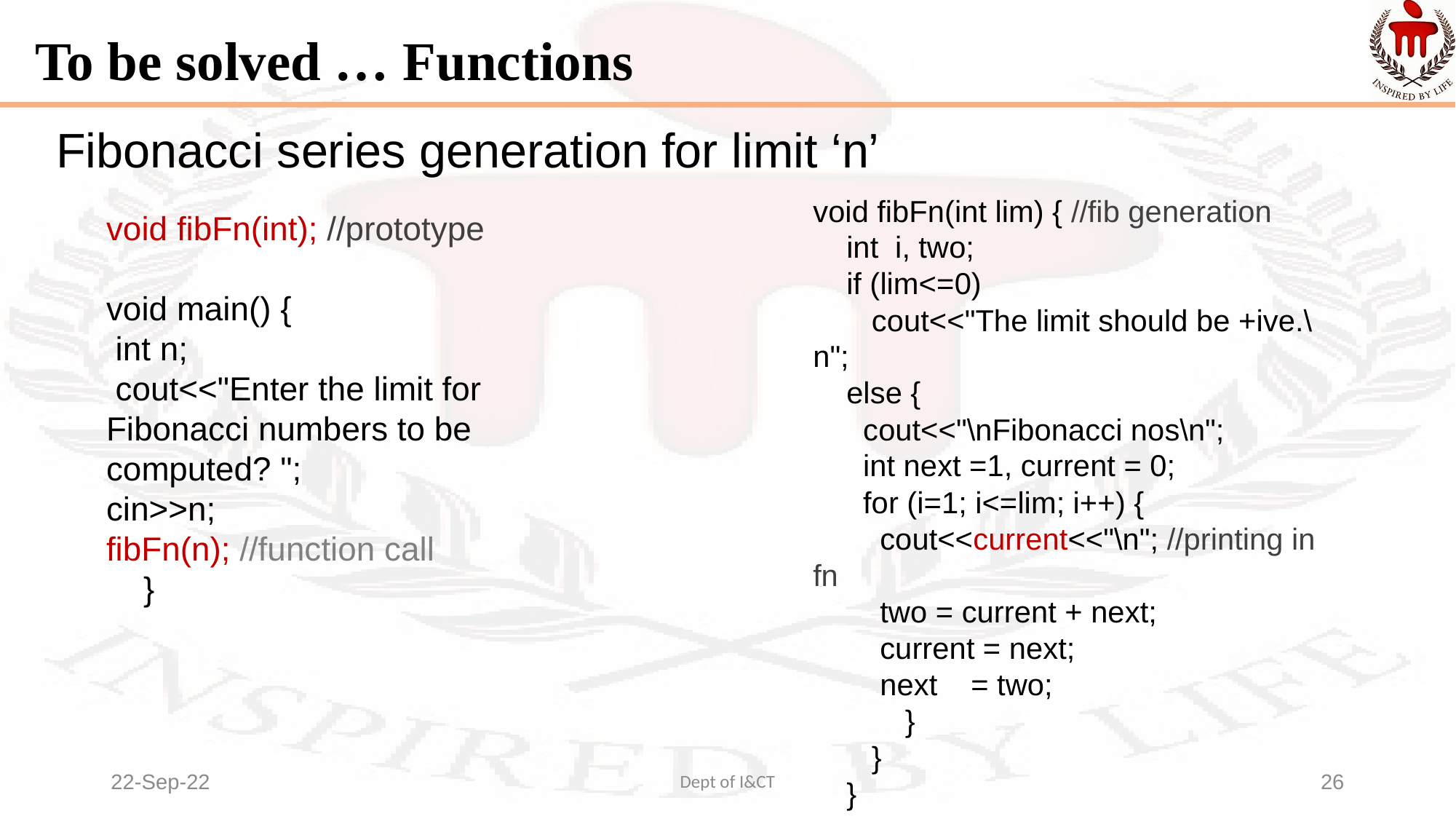

# To be solved … Functions
Fibonacci series generation for limit ‘n’
void fibFn(int lim) { //fib generation
    int  i, two;
    if (lim<=0)
       cout<<"The limit should be +ive.\n";
    else {
      cout<<"\nFibonacci nos\n";
      int next =1, current = 0;
      for (i=1; i<=lim; i++) {
        cout<<current<<"\n"; //printing in fn
        two = current + next;
        current = next;
        next    = two;
           }
       }
    }
void fibFn(int); //prototype

void main() {
 int n;
 cout<<"Enter the limit for Fibonacci numbers to be computed? ";
cin>>n;
fibFn(n); //function call
    }
22-Sep-22
Dept of I&CT
26